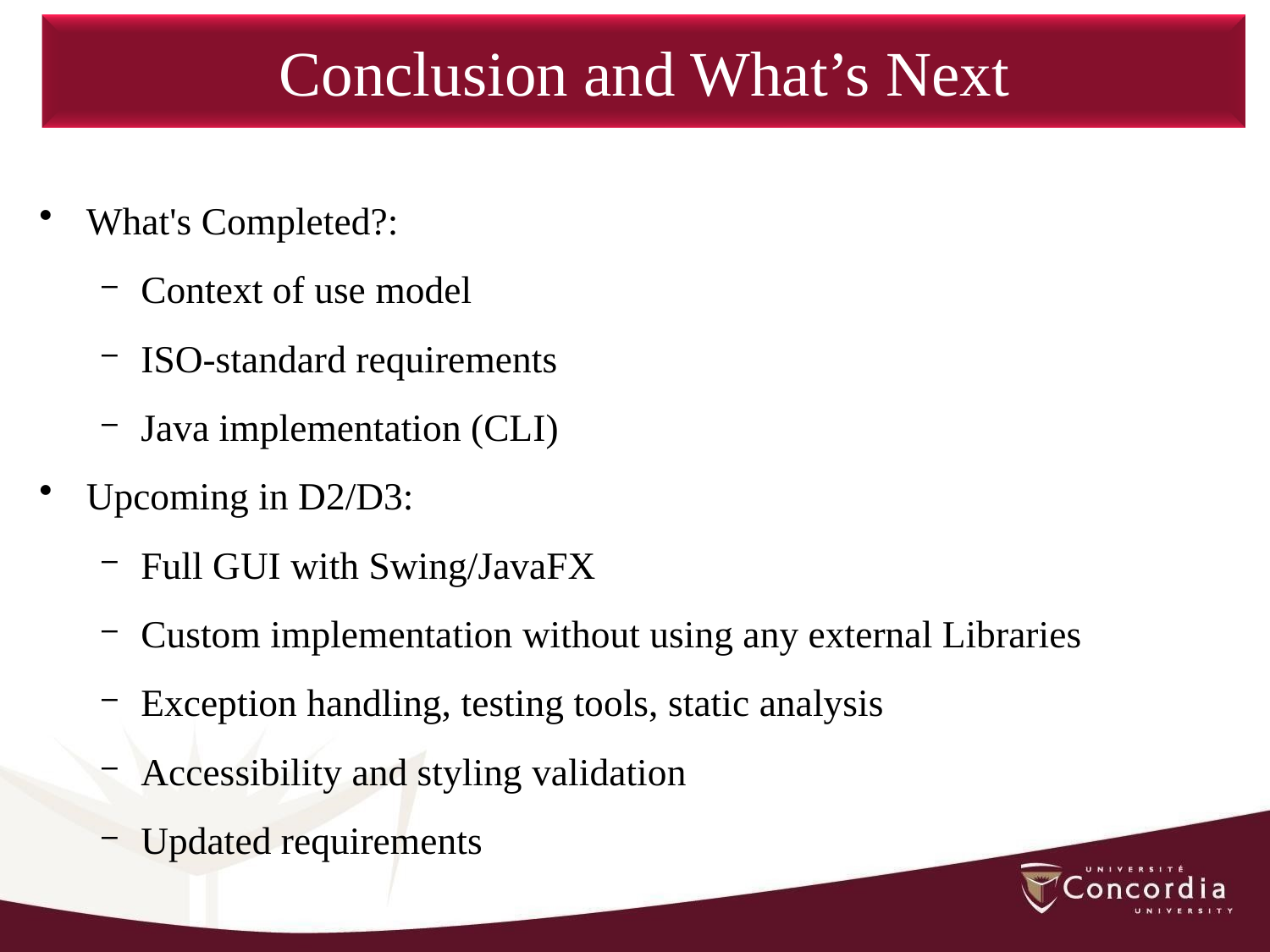

Conclusion and What’s Next
What's Completed?:
Context of use model
ISO-standard requirements
Java implementation (CLI)
Upcoming in D2/D3:
Full GUI with Swing/JavaFX
Custom implementation without using any external Libraries
Exception handling, testing tools, static analysis
Accessibility and styling validation
Updated requirements